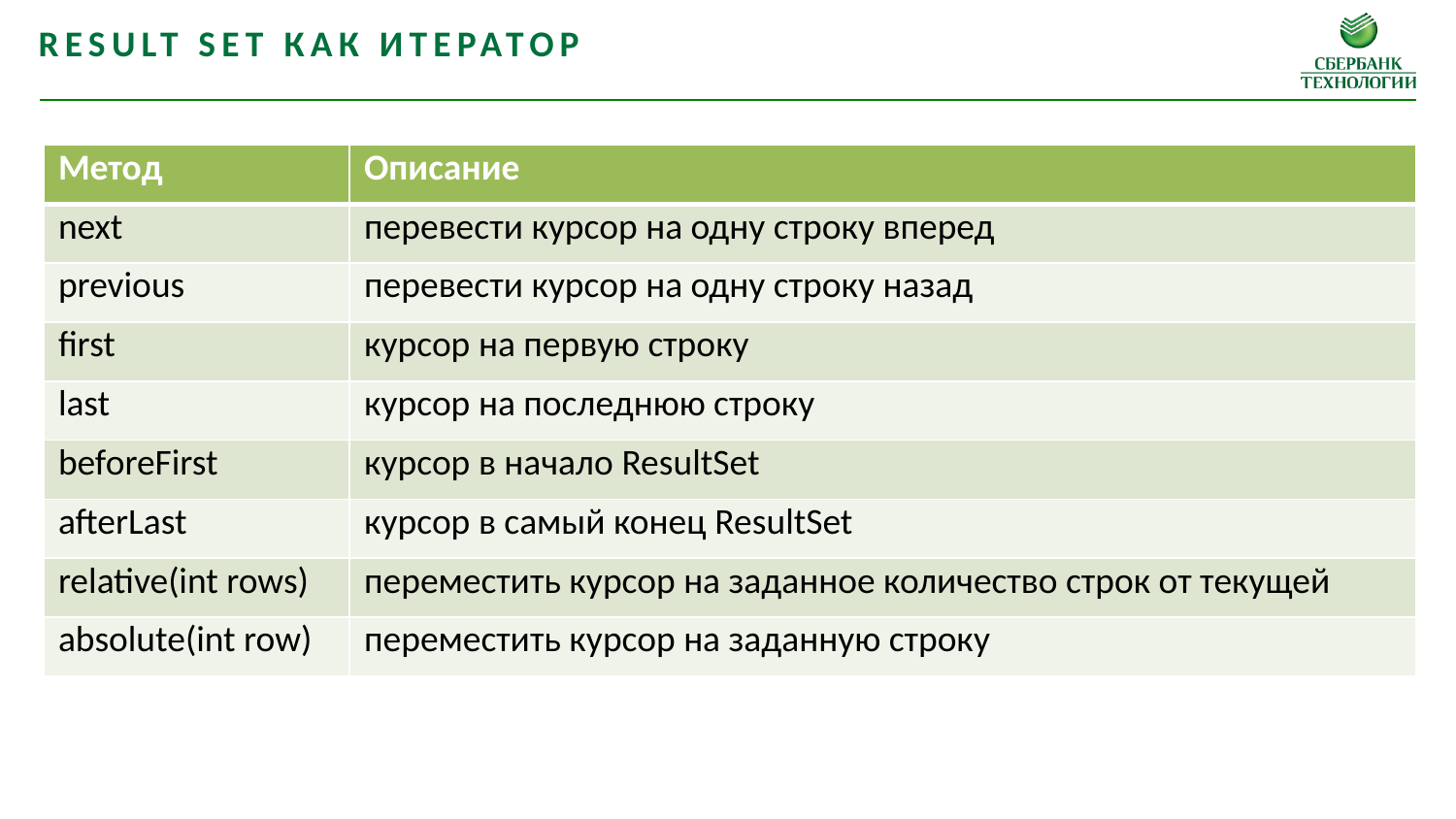

Result set как итератор
| Метод | Описание |
| --- | --- |
| next | перевести курсор на одну строку вперед |
| previous | перевести курсор на одну строку назад |
| first | курсор на первую строку |
| last | курсор на последнюю строку |
| beforeFirst | курсор в начало ResultSet |
| afterLast | курсор в самый конец ResultSet |
| relative(int rows) | переместить курсор на заданное количество строк от текущей |
| absolute(int row) | переместить курсор на заданную строку |